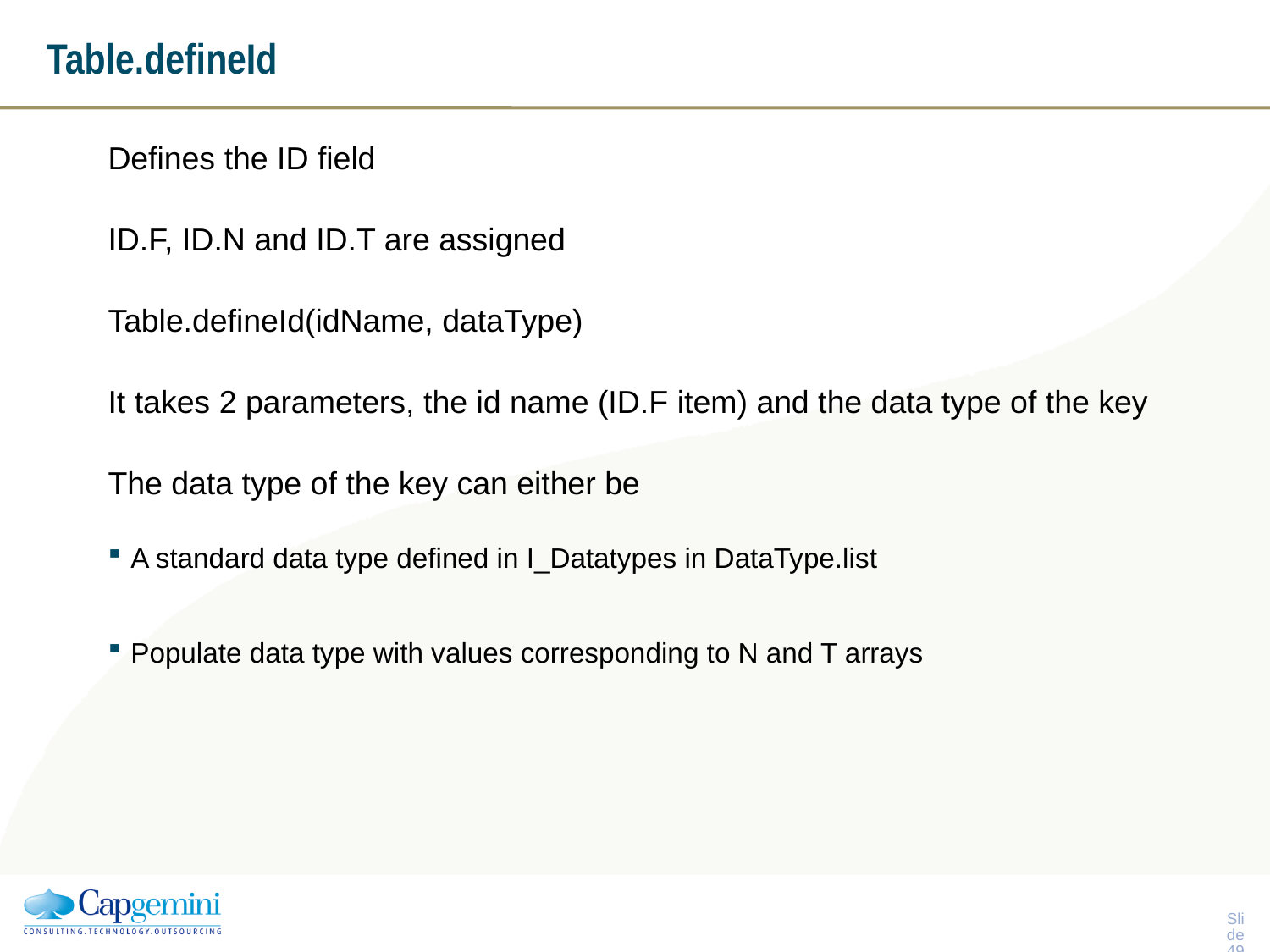

# Table.defineId
Defines the ID field

ID.F, ID.N and ID.T are assigned

Table.defineId(idName, dataType)

It takes 2 parameters, the id name (ID.F item) and the data type of the key

The data type of the key can either be

A standard data type defined in I_Datatypes in DataType.list

Populate data type with values corresponding to N and T arrays

Slide 49